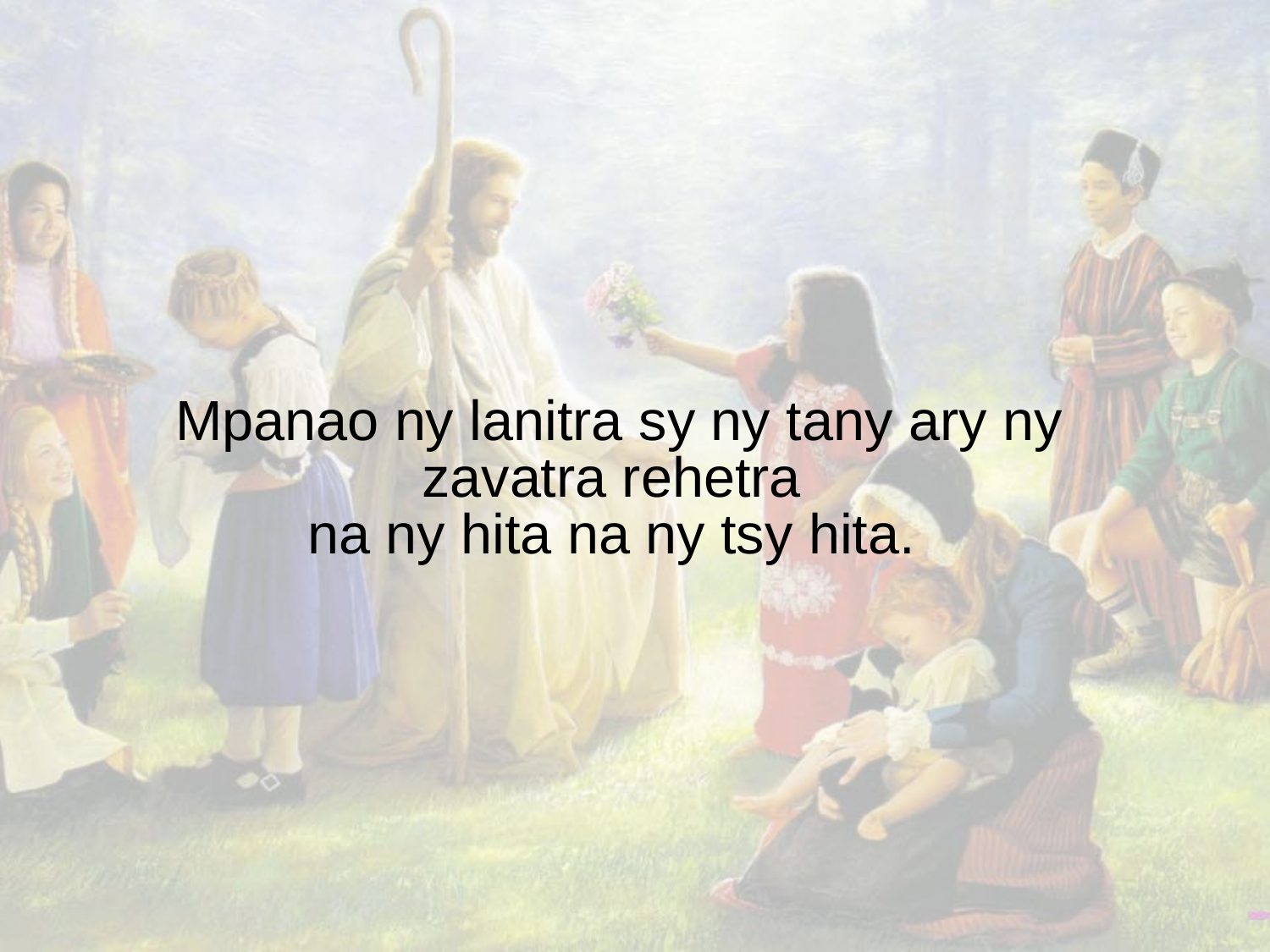

Mpanao ny lanitra sy ny tany ary ny zavatra rehetra
na ny hita na ny tsy hita.